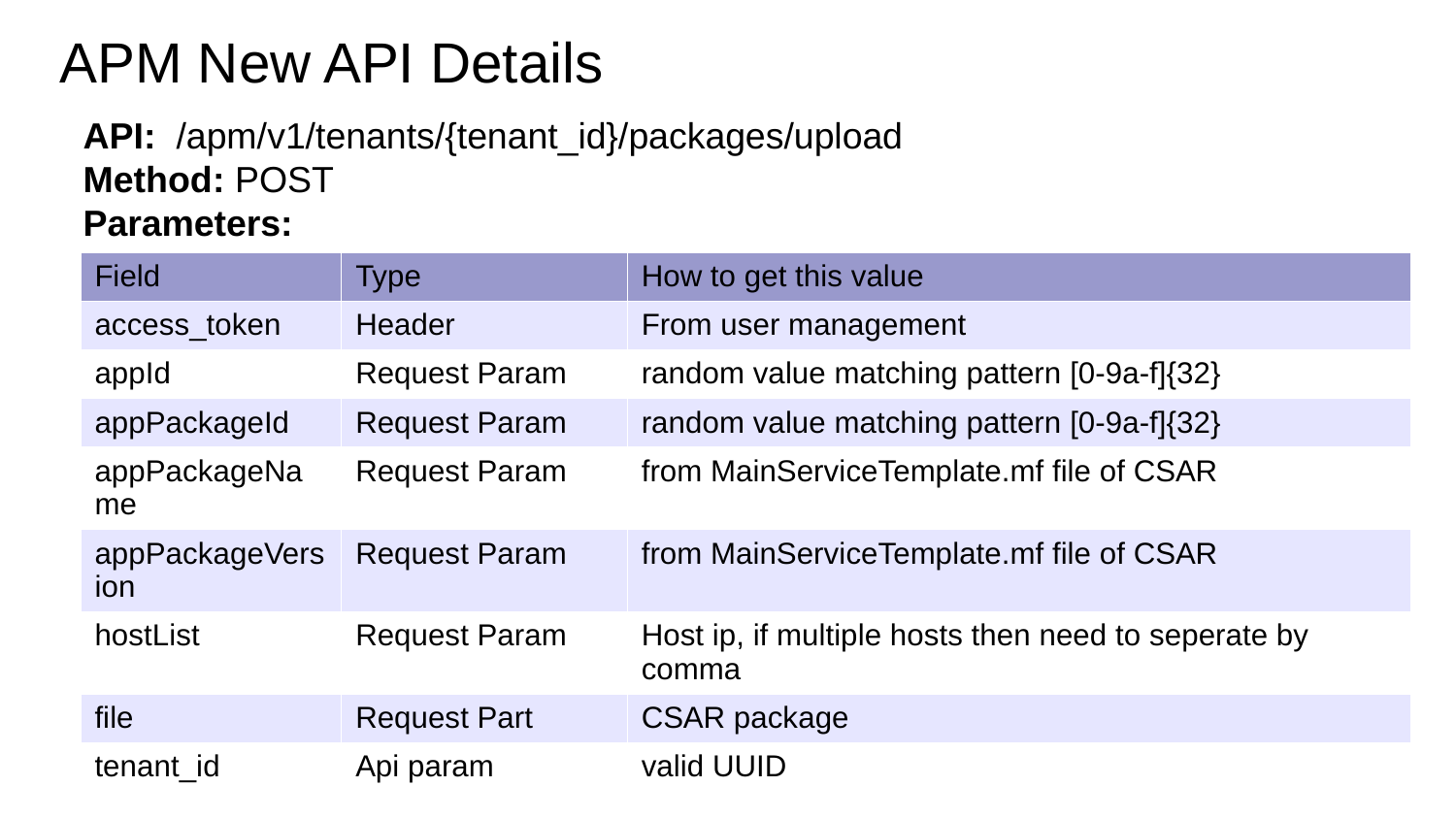

APM New API Details
API:  /apm/v1/tenants/{tenant_id}/packages/upload
Method: POST
Parameters:

| Field | Type | How to get this value |
| --- | --- | --- |
| access\_token | Header | From user management |
| appId | Request Param | random value matching pattern [0-9a-f]{32} |
| appPackageId | Request Param | random value matching pattern [0-9a-f]{32} |
| appPackageName | Request Param | from MainServiceTemplate.mf file of CSAR |
| appPackageVersion | Request Param | from MainServiceTemplate.mf file of CSAR |
| hostList | Request Param | Host ip, if multiple hosts then need to seperate by comma |
| file | Request Part | CSAR package |
| tenant\_id | Api param | valid UUID |